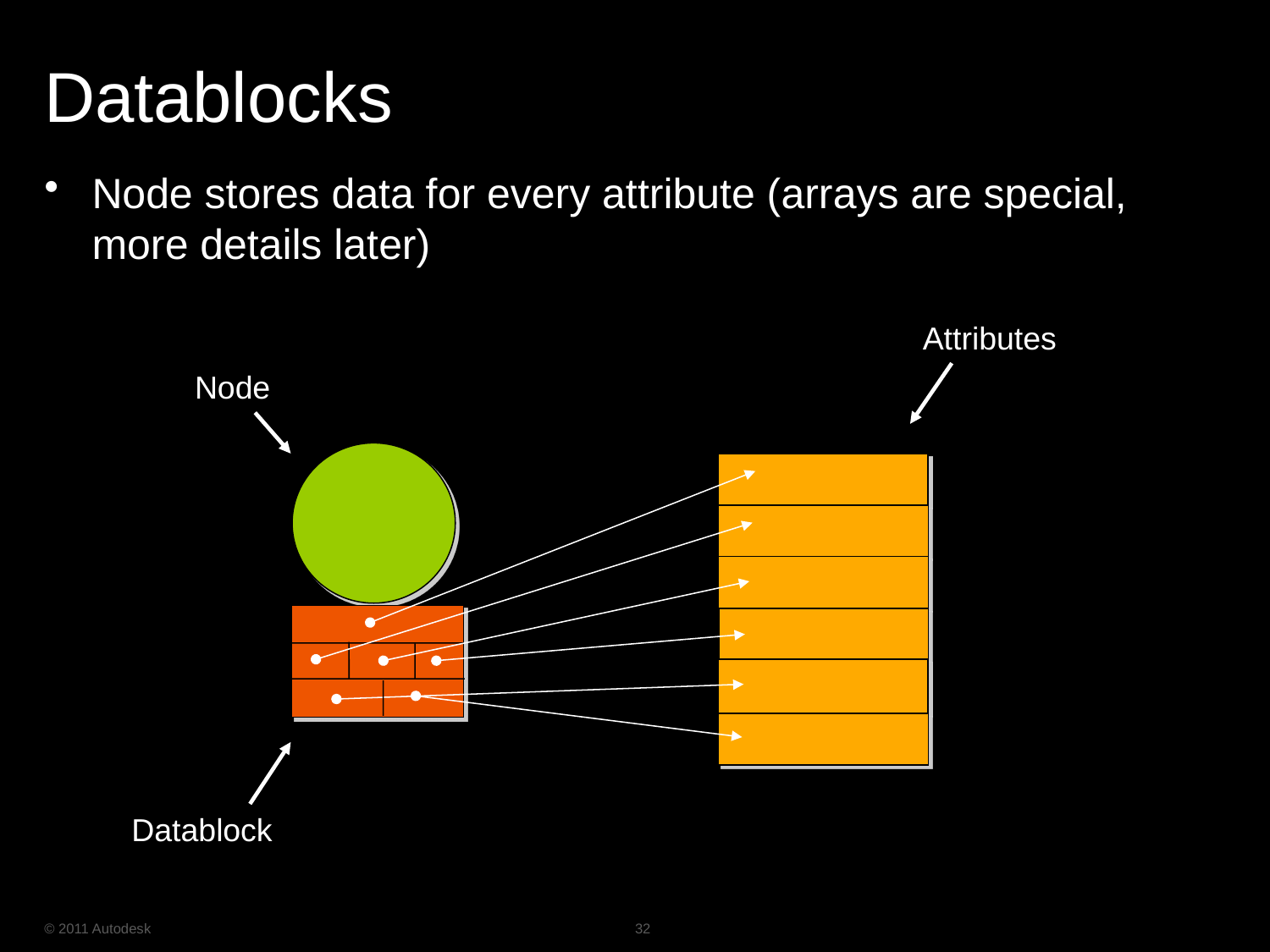

# Datablocks
Node stores data for every attribute (arrays are special, more details later)
Attributes
Node

Datablock